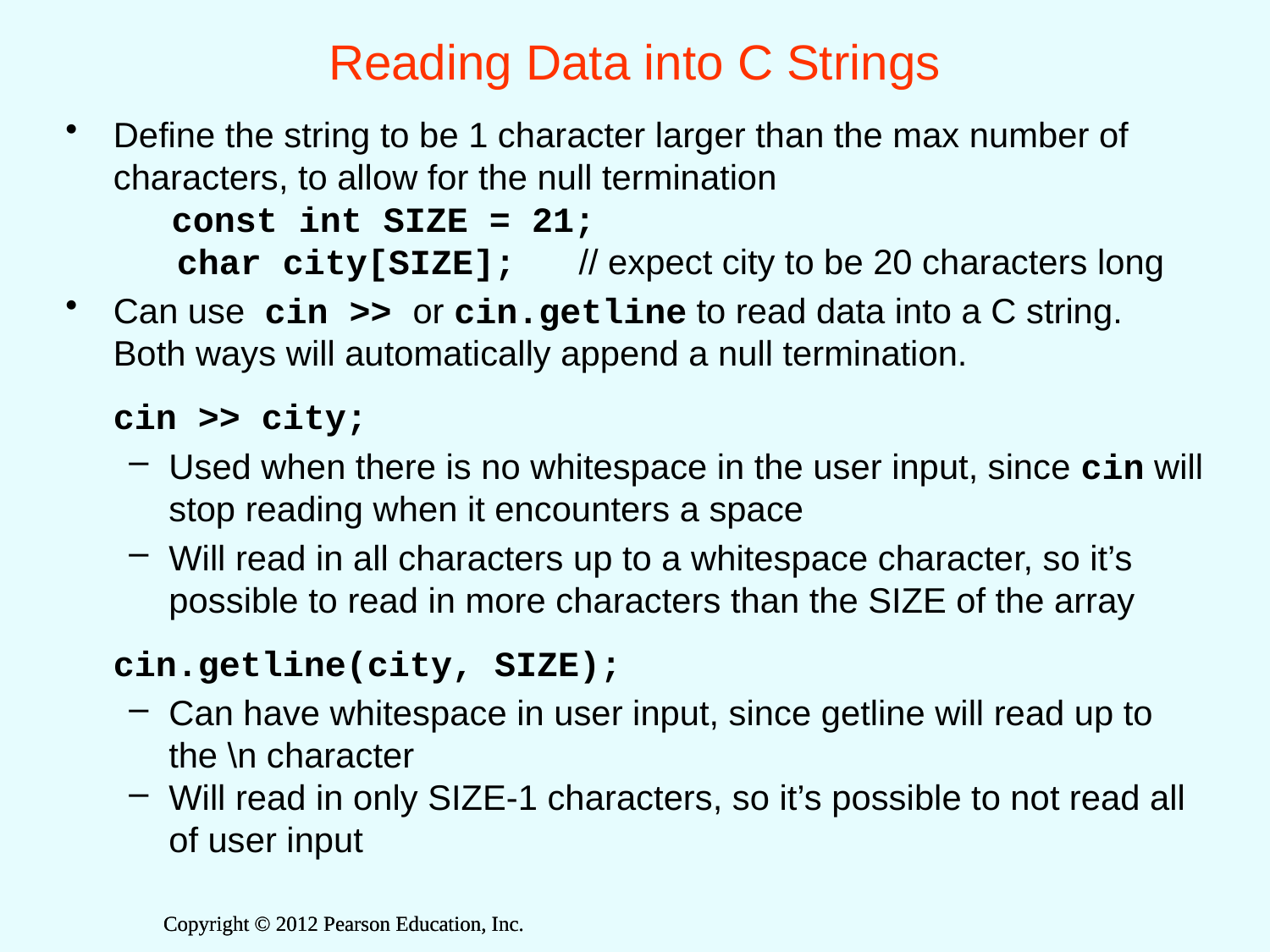

# Reading Data into C Strings
Define the string to be 1 character larger than the max number of characters, to allow for the null termination
      const int SIZE = 21;
   char city[SIZE];   // expect city to be 20 characters long
Can use  cin >> or cin.getline to read data into a C string. Both ways will automatically append a null termination.
	cin >> city;
Used when there is no whitespace in the user input, since cin will stop reading when it encounters a space
Will read in all characters up to a whitespace character, so it’s possible to read in more characters than the SIZE of the array
	cin.getline(city, SIZE);
Can have whitespace in user input, since getline will read up to the \n character
Will read in only SIZE-1 characters, so it’s possible to not read all of user input